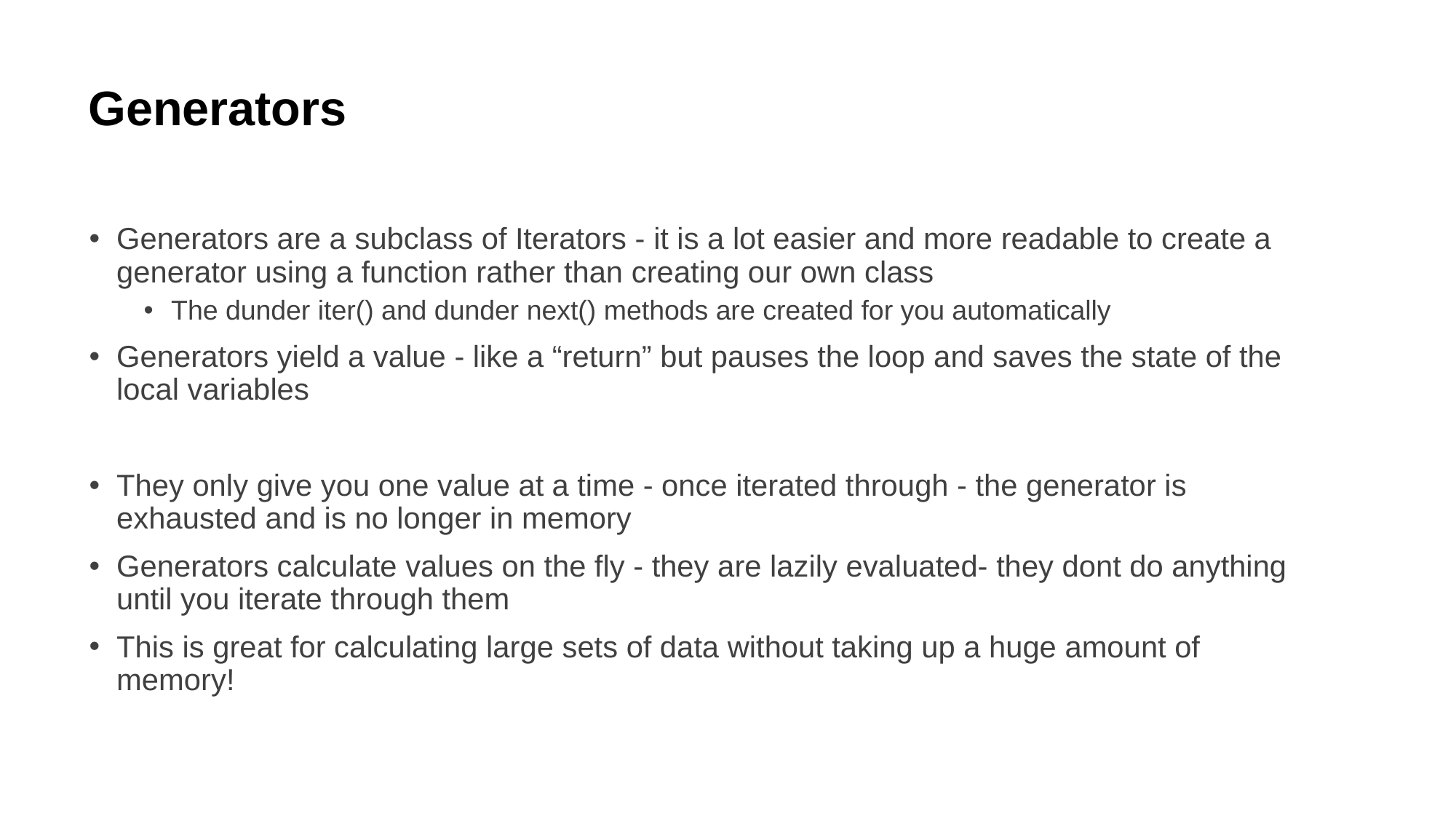

# Generators
Generators are a subclass of Iterators - it is a lot easier and more readable to create a generator using a function rather than creating our own class
The dunder iter() and dunder next() methods are created for you automatically
Generators yield a value - like a “return” but pauses the loop and saves the state of the local variables

They only give you one value at a time - once iterated through - the generator is exhausted and is no longer in memory
Generators calculate values on the fly - they are lazily evaluated- they dont do anything until you iterate through them
This is great for calculating large sets of data without taking up a huge amount of memory!